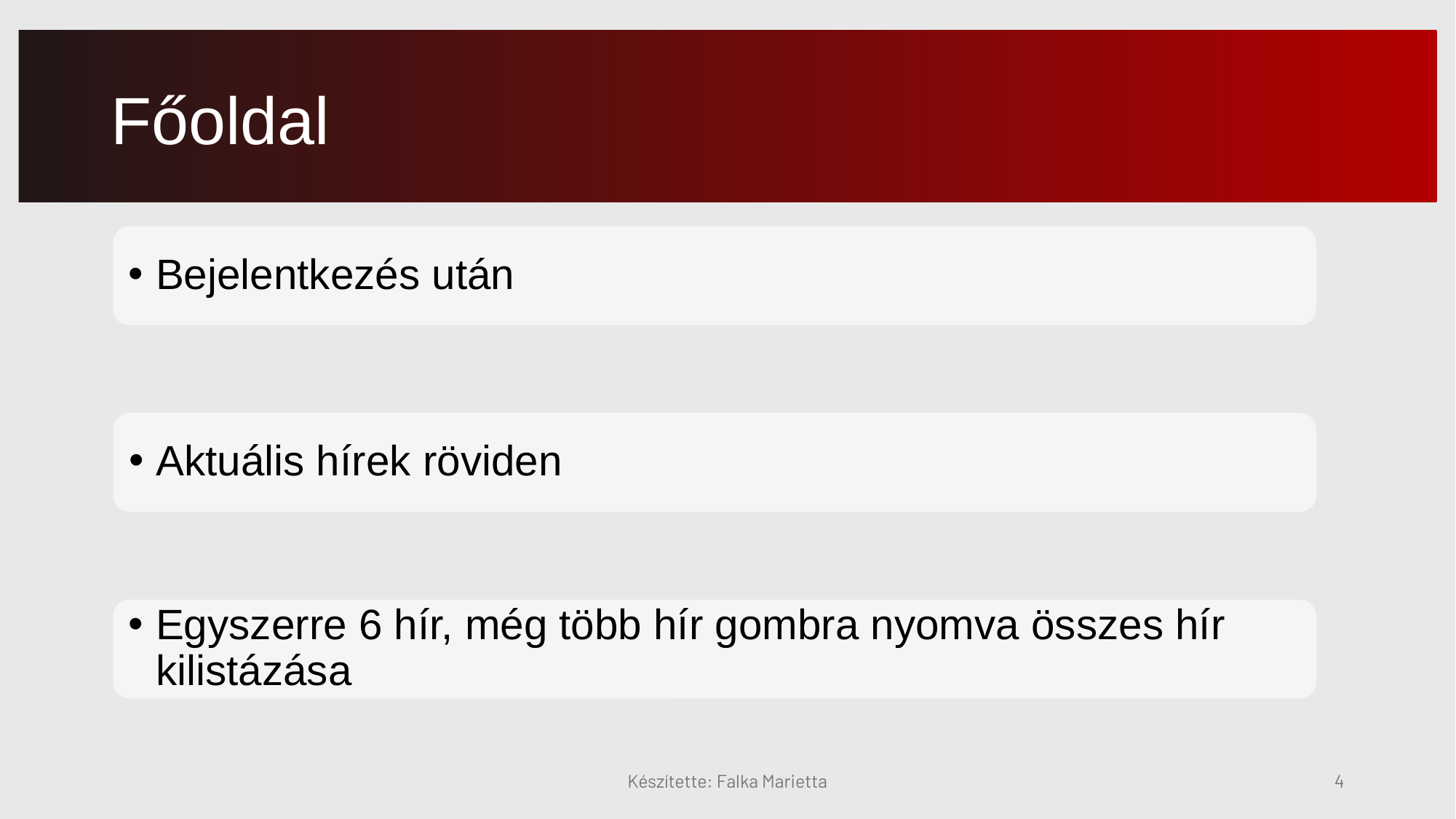

# Főoldal
Bejelentkezés után
Aktuális hírek röviden
Egyszerre 6 hír, még több hír gombra nyomva összes hír kilistázása
Készítette: Falka Marietta
4